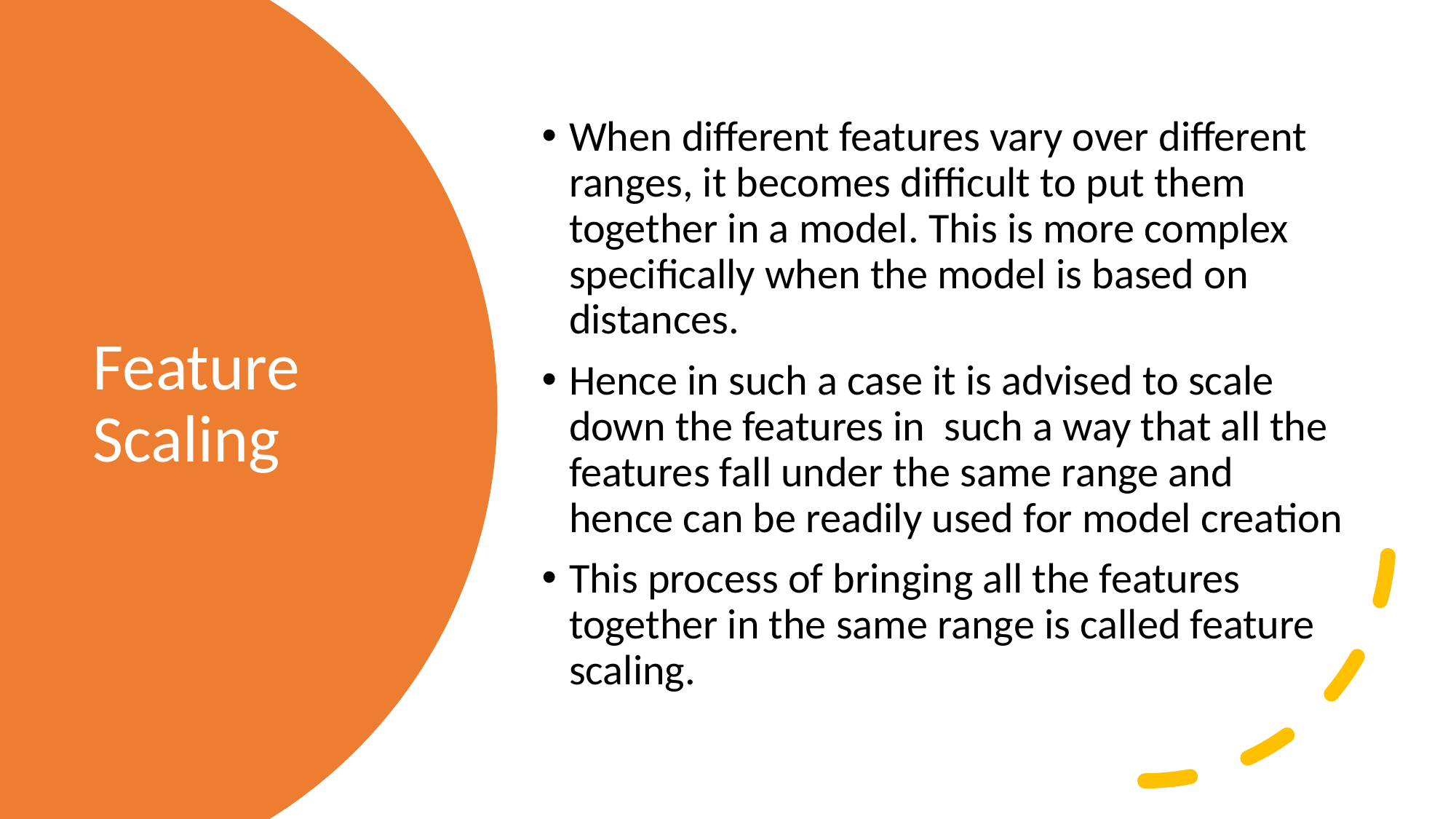

When different features vary over different ranges, it becomes difficult to put them together in a model. This is more complex specifically when the model is based on distances.
Hence in such a case it is advised to scale down the features in  such a way that all the features fall under the same range and hence can be readily used for model creation
This process of bringing all the features together in the same range is called feature scaling.
# Feature Scaling